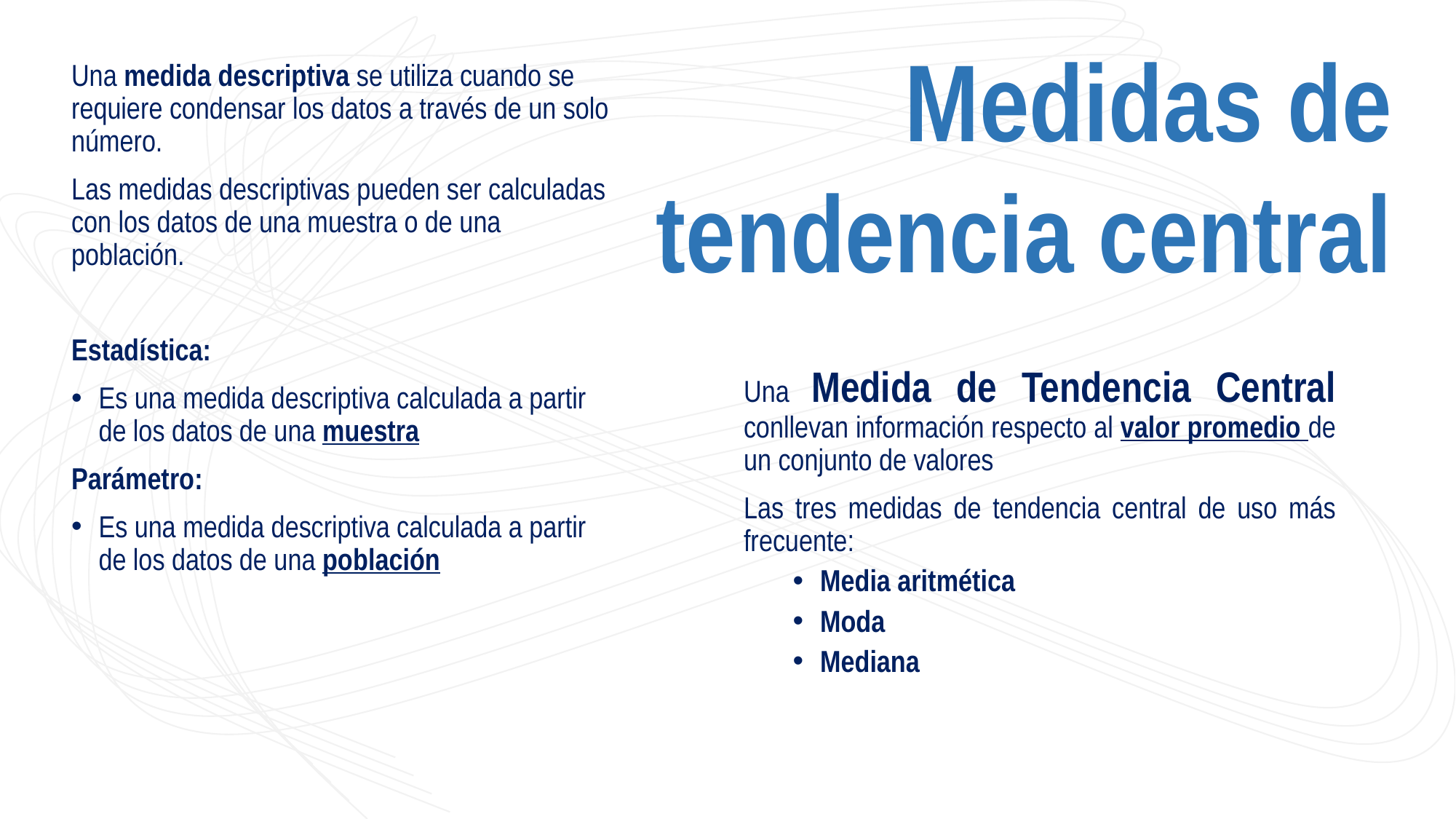

Medidas de tendencia central

Una medida descriptiva se utiliza cuando se requiere condensar los datos a través de un solo número.
Las medidas descriptivas pueden ser calculadas con los datos de una muestra o de una población.

Estadística:
Es una medida descriptiva calculada a partir de los datos de una muestra
Parámetro:
Es una medida descriptiva calculada a partir de los datos de una población

Una Medida de Tendencia Central conllevan información respecto al valor promedio de un conjunto de valores
Las tres medidas de tendencia central de uso más frecuente:
Media aritmética
Moda
Mediana